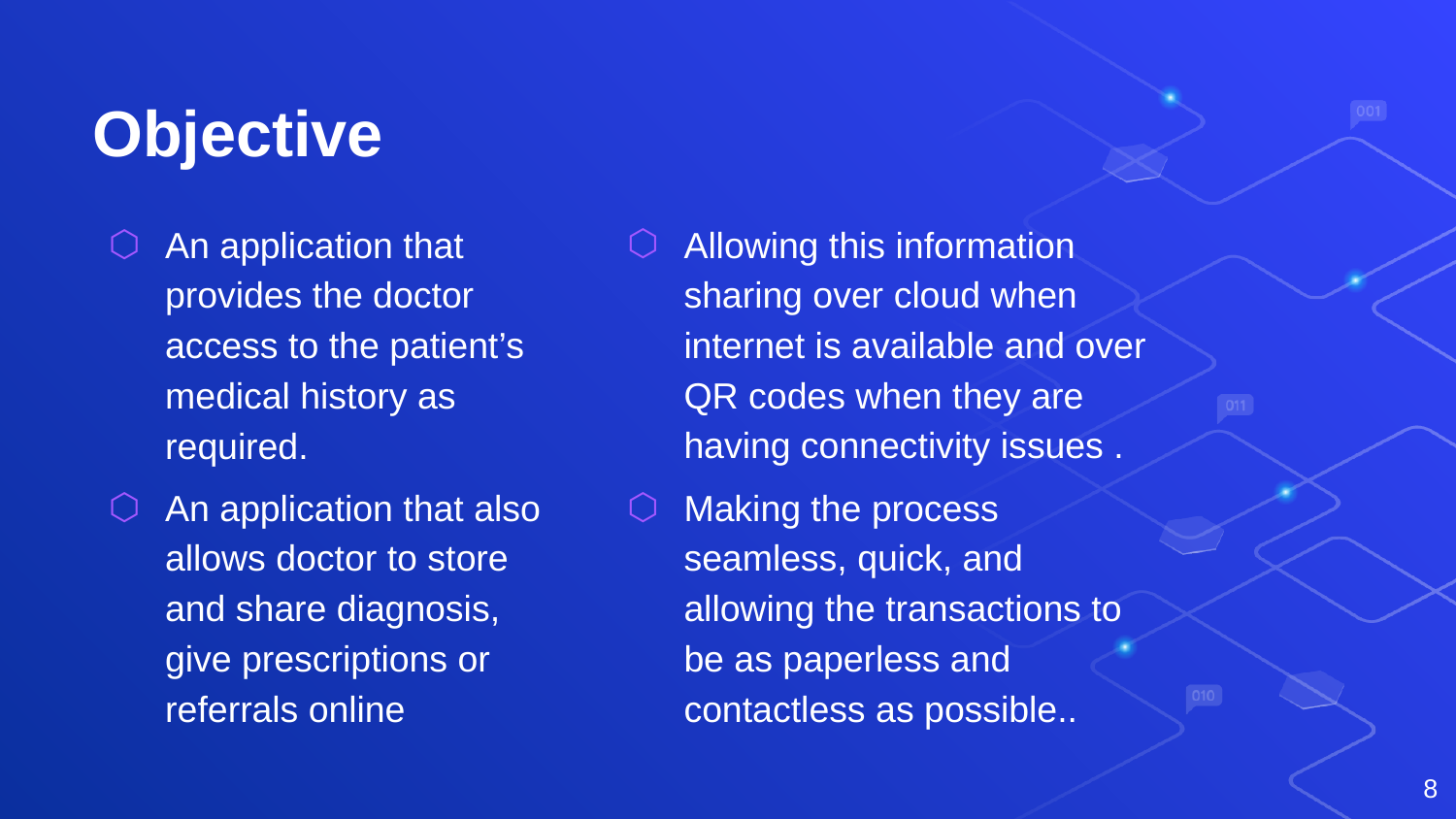

# Objective
An application that provides the doctor access to the patient’s medical history as required.
An application that also allows doctor to store and share diagnosis, give prescriptions or referrals online
Allowing this information sharing over cloud when internet is available and over QR codes when they are having connectivity issues .
Making the process seamless, quick, and allowing the transactions to be as paperless and contactless as possible..
8